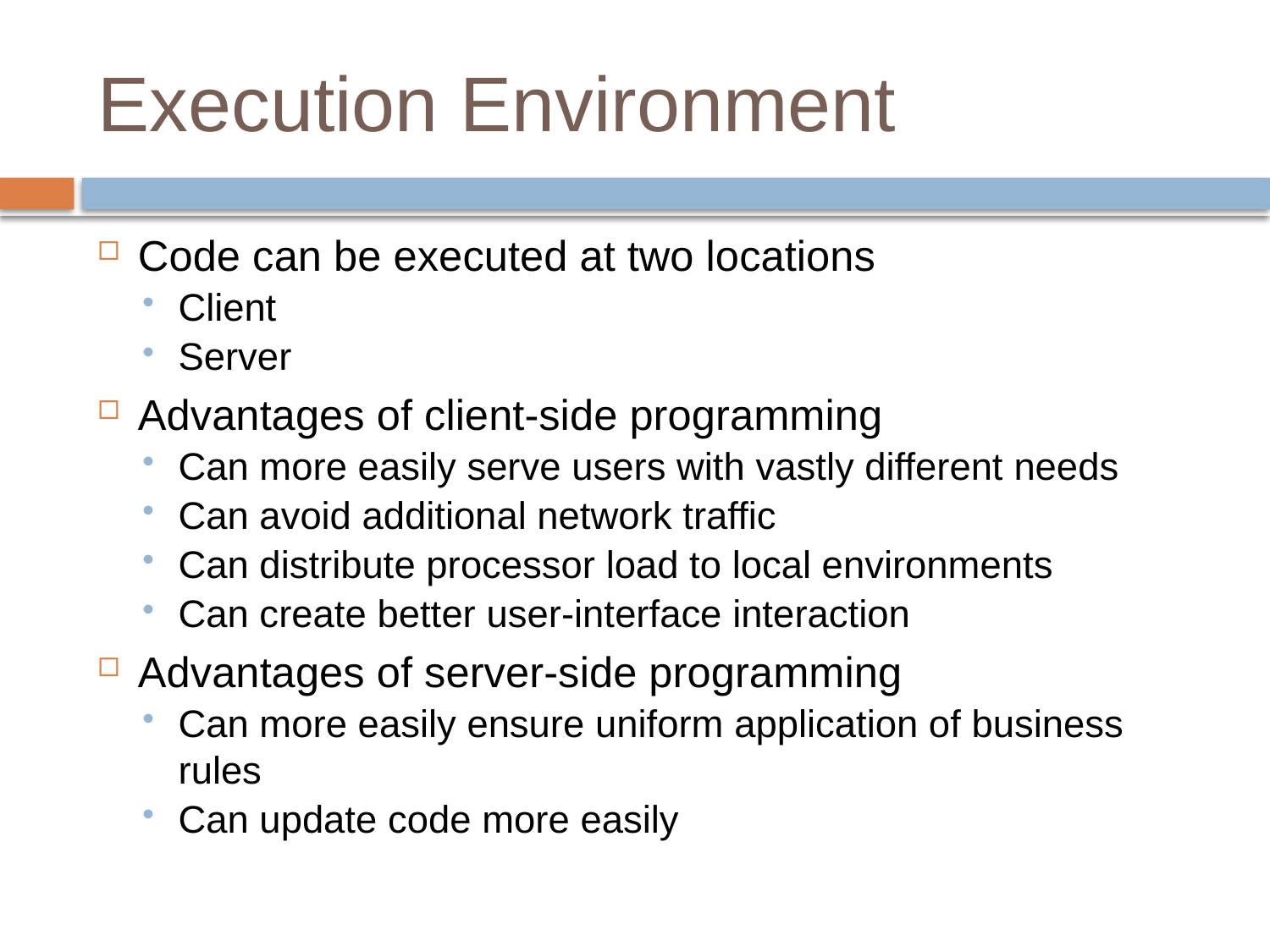

# Execution Environment
Code can be executed at two locations
Client
Server
Advantages of client-side programming
Can more easily serve users with vastly different needs
Can avoid additional network traffic
Can distribute processor load to local environments
Can create better user-interface interaction
Advantages of server-side programming
Can more easily ensure uniform application of business rules
Can update code more easily